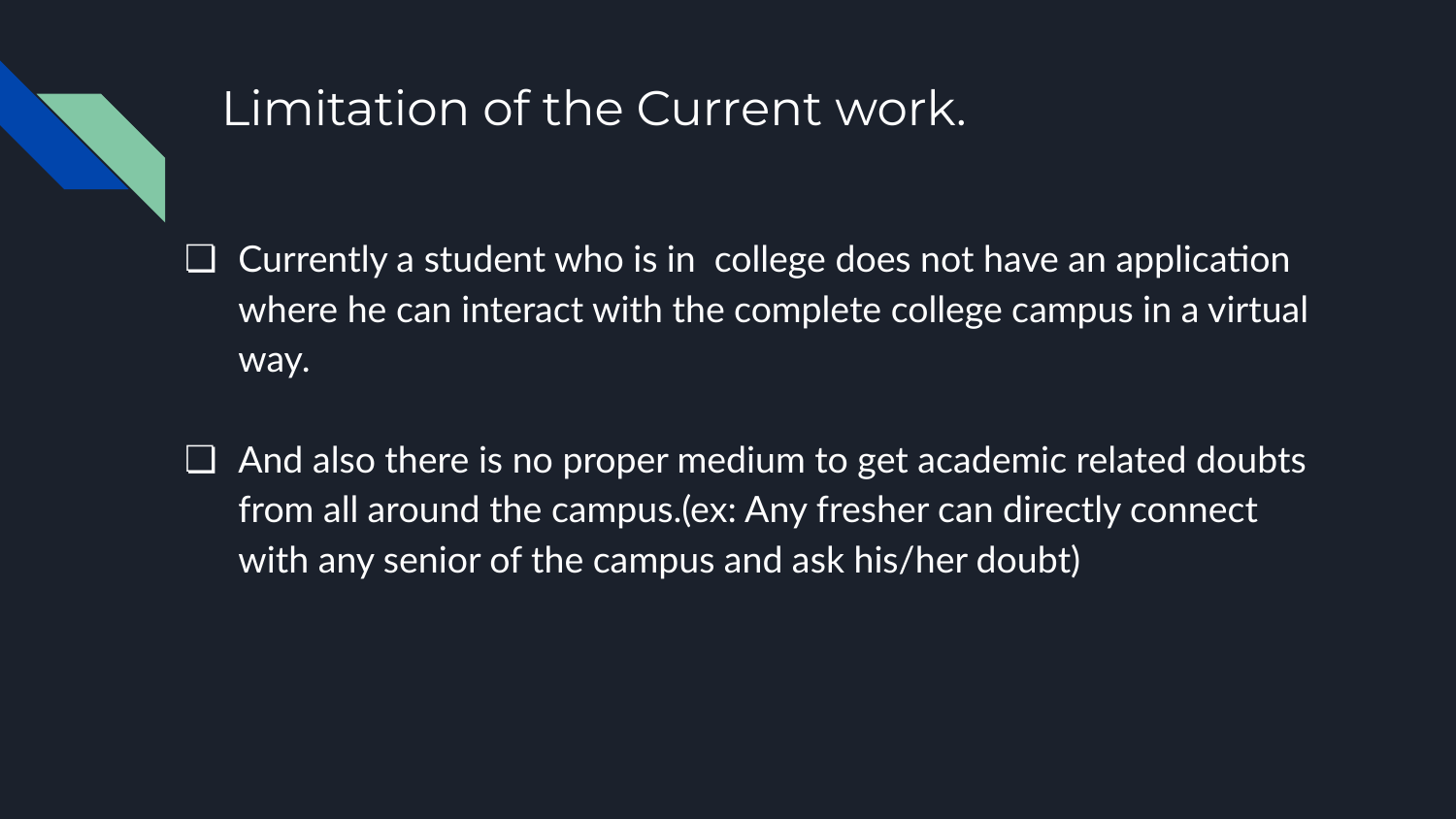

# Limitation of the Current work.

Currently a student who is in  college does not have an application where he can interact with the complete college campus in a virtual way.

And also there is no proper medium to get academic related doubts from all around the campus.(ex: Any fresher can directly connect with any senior of the campus and ask his/her doubt)